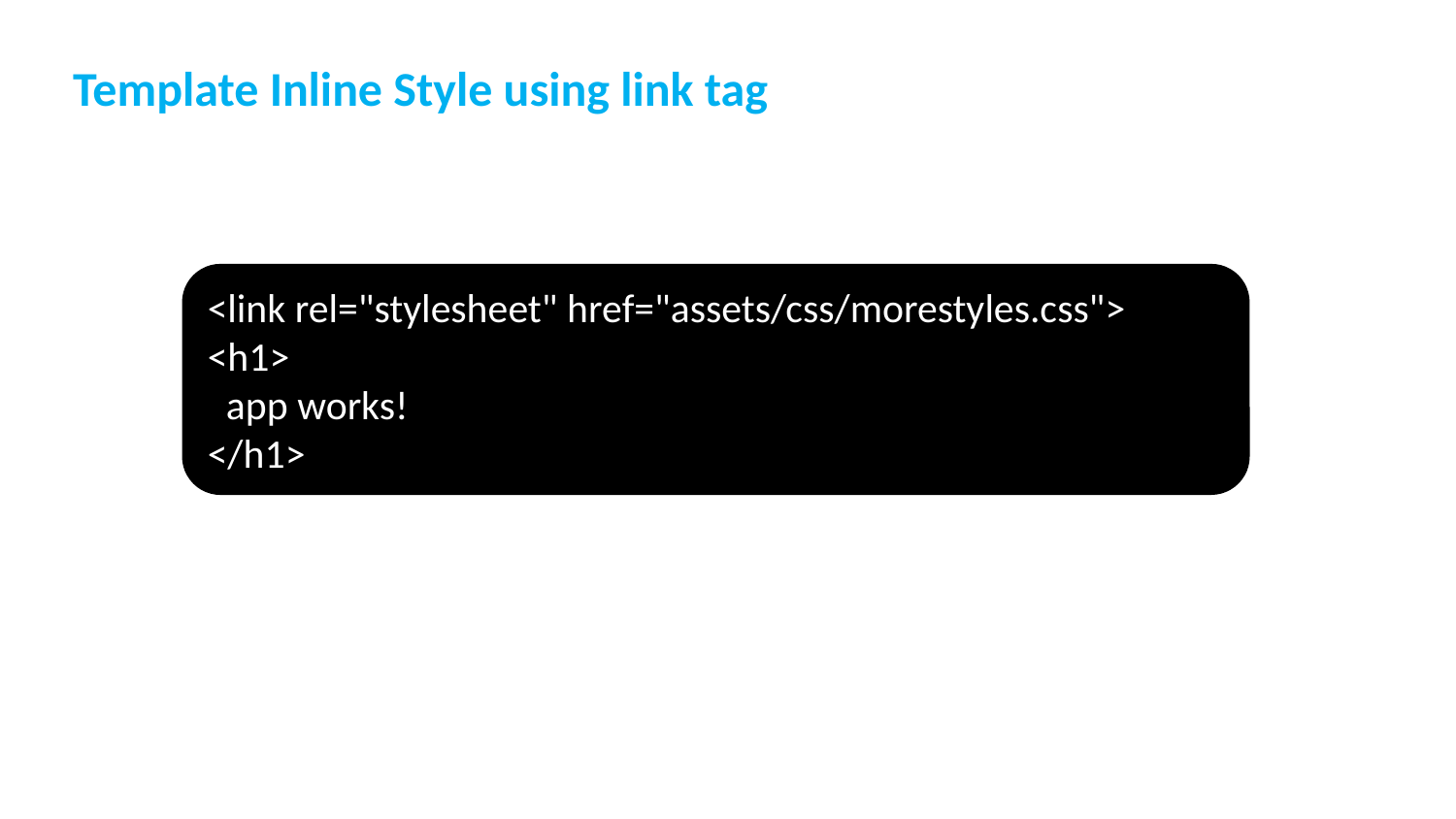

# Template Inline Style using link tag
<link rel="stylesheet" href="assets/css/morestyles.css">
<h1>
  app works!
</h1>